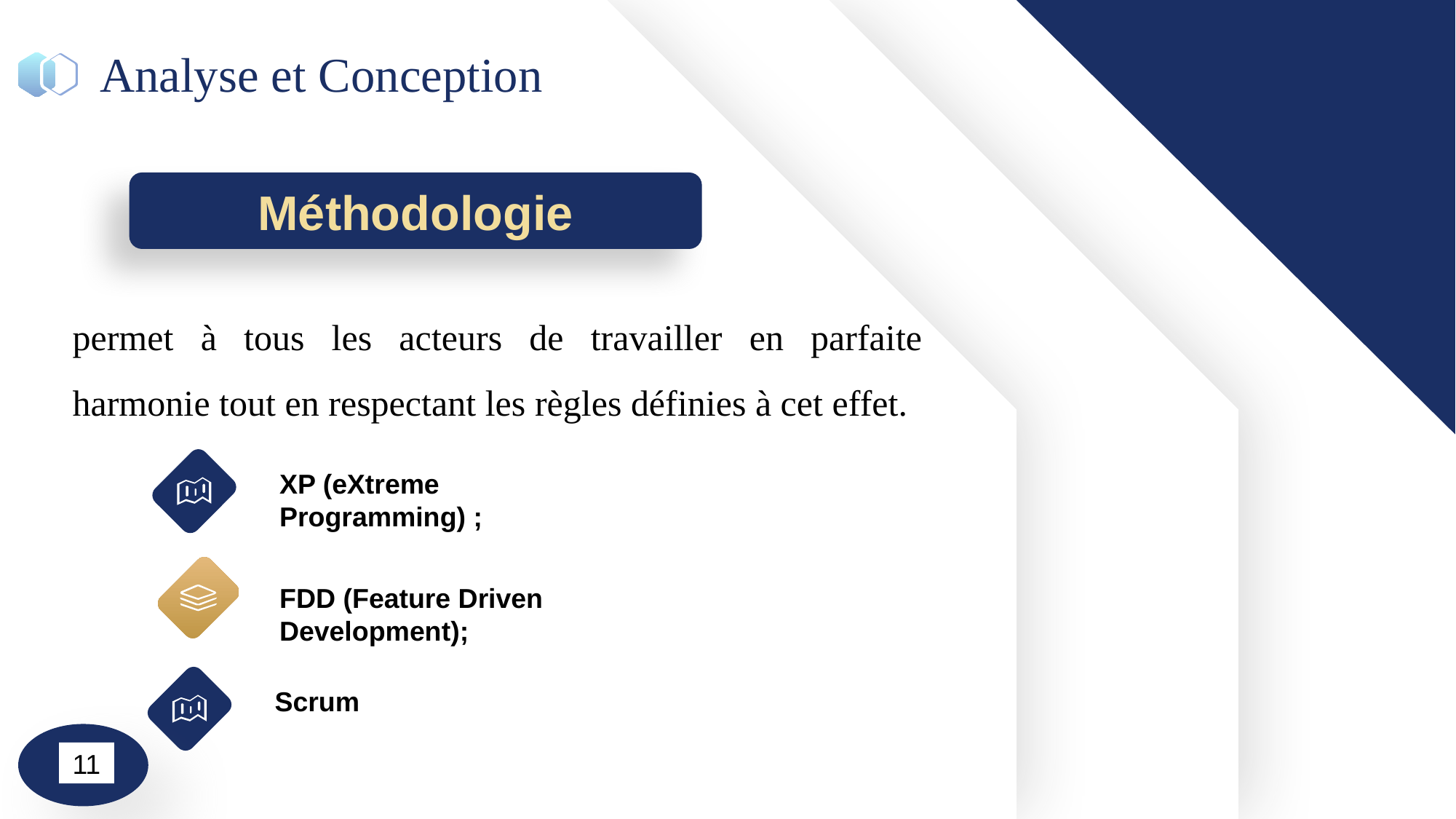

Analyse et Conception

Méthodologie
permet à tous les acteurs de travailler en parfaite harmonie tout en respectant les règles définies à cet effet.
XP (eXtreme Programming) ;

FDD (Feature Driven Development);
Scrum

11